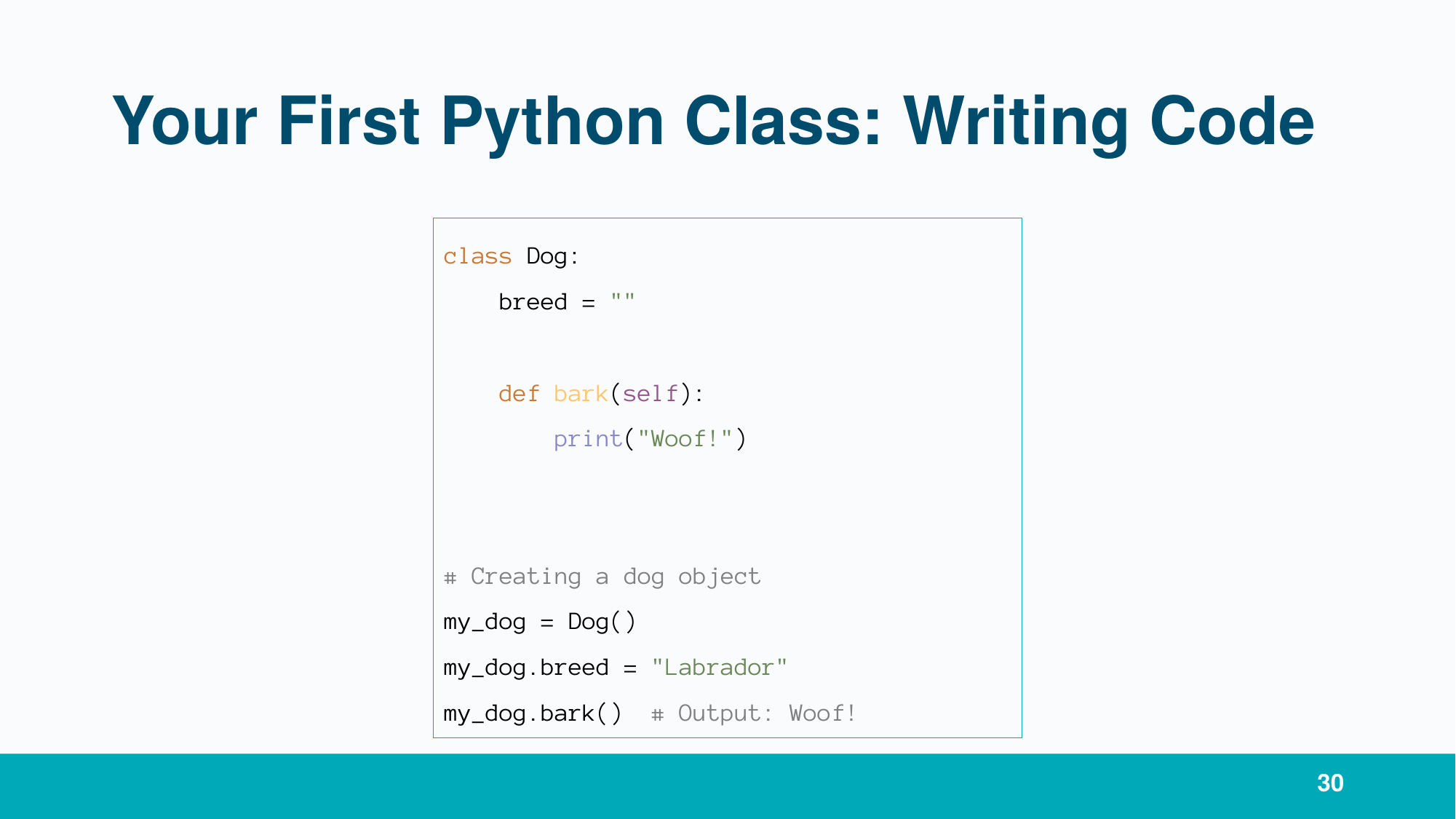

# Your First Python Class: Writing Code
class Dog:
    breed = ""
    def bark(self):
        print("Woof!")
# Creating a dog object
my_dog = Dog()
my_dog.breed = "Labrador"
my_dog.bark()  # Output: Woof!
30